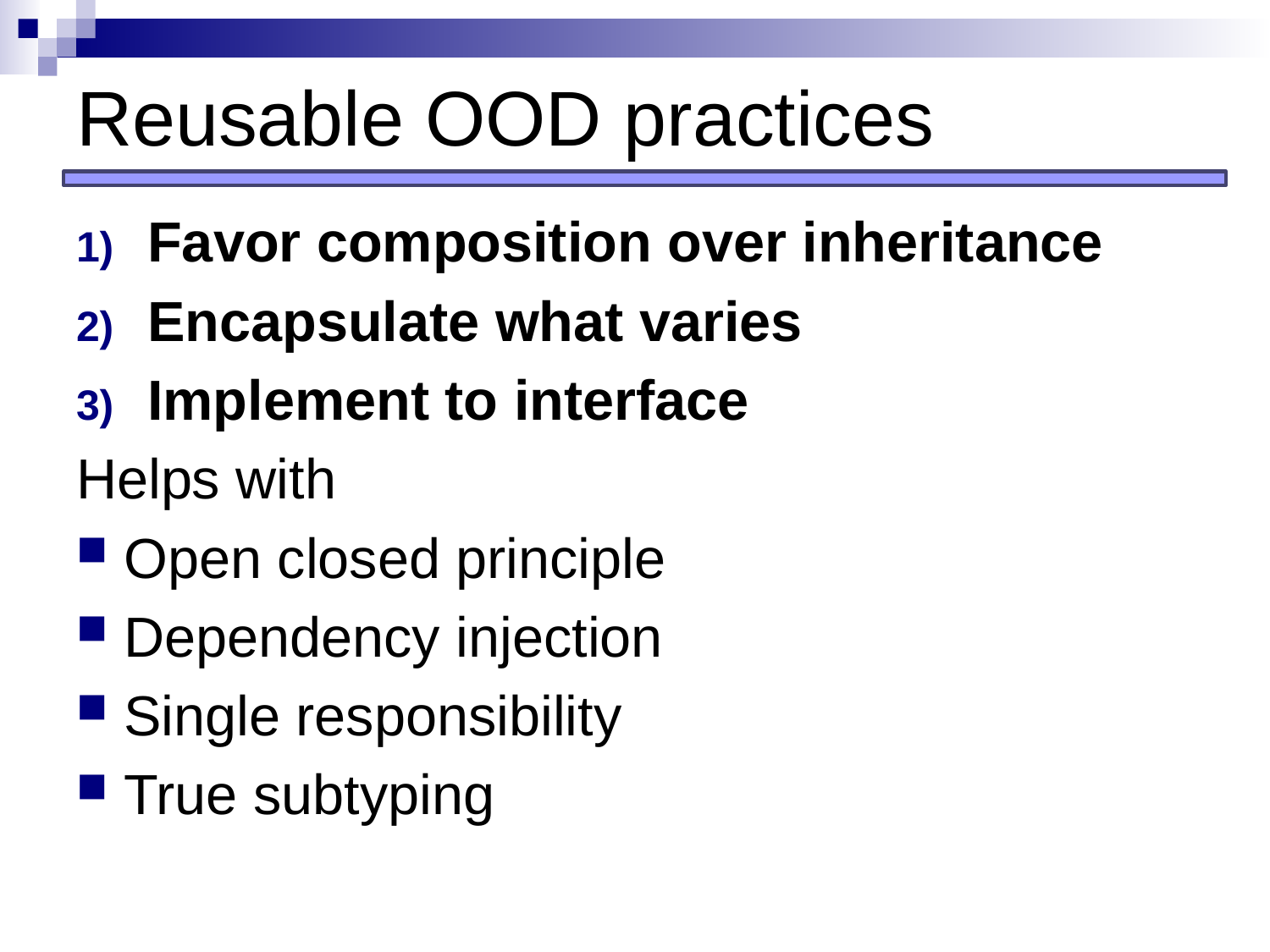

# Reusable OOD practices
Favor composition over inheritance
Encapsulate what varies
Implement to interface
Helps with
Open closed principle
Dependency injection
Single responsibility
True subtyping